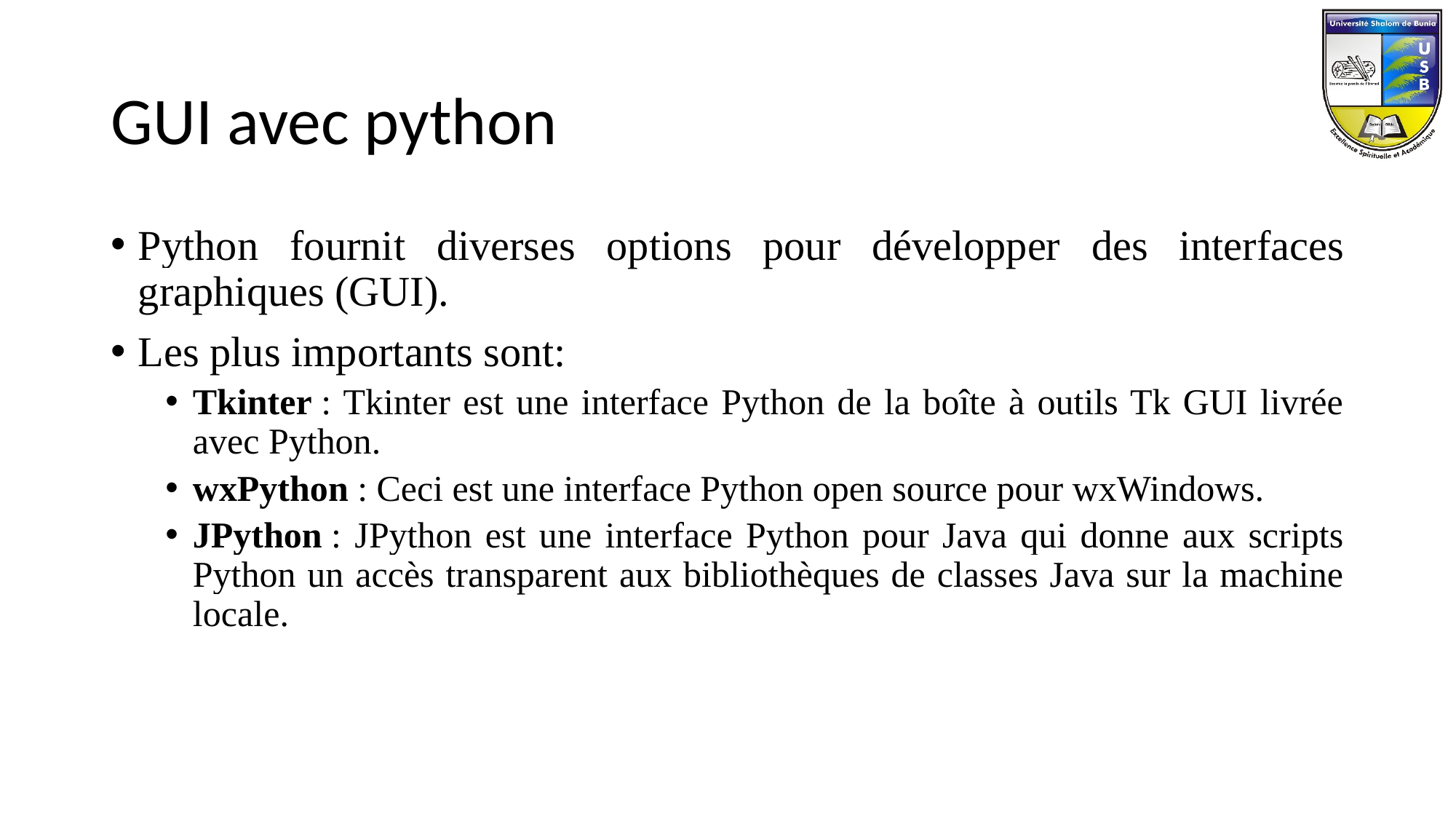

# GUI avec python
Python fournit diverses options pour développer des interfaces graphiques (GUI).
Les plus importants sont:
Tkinter : Tkinter est une interface Python de la boîte à outils Tk GUI livrée avec Python.
wxPython : Ceci est une interface Python open source pour wxWindows.
JPython : JPython est une interface Python pour Java qui donne aux scripts Python un accès transparent aux bibliothèques de classes Java sur la machine locale.